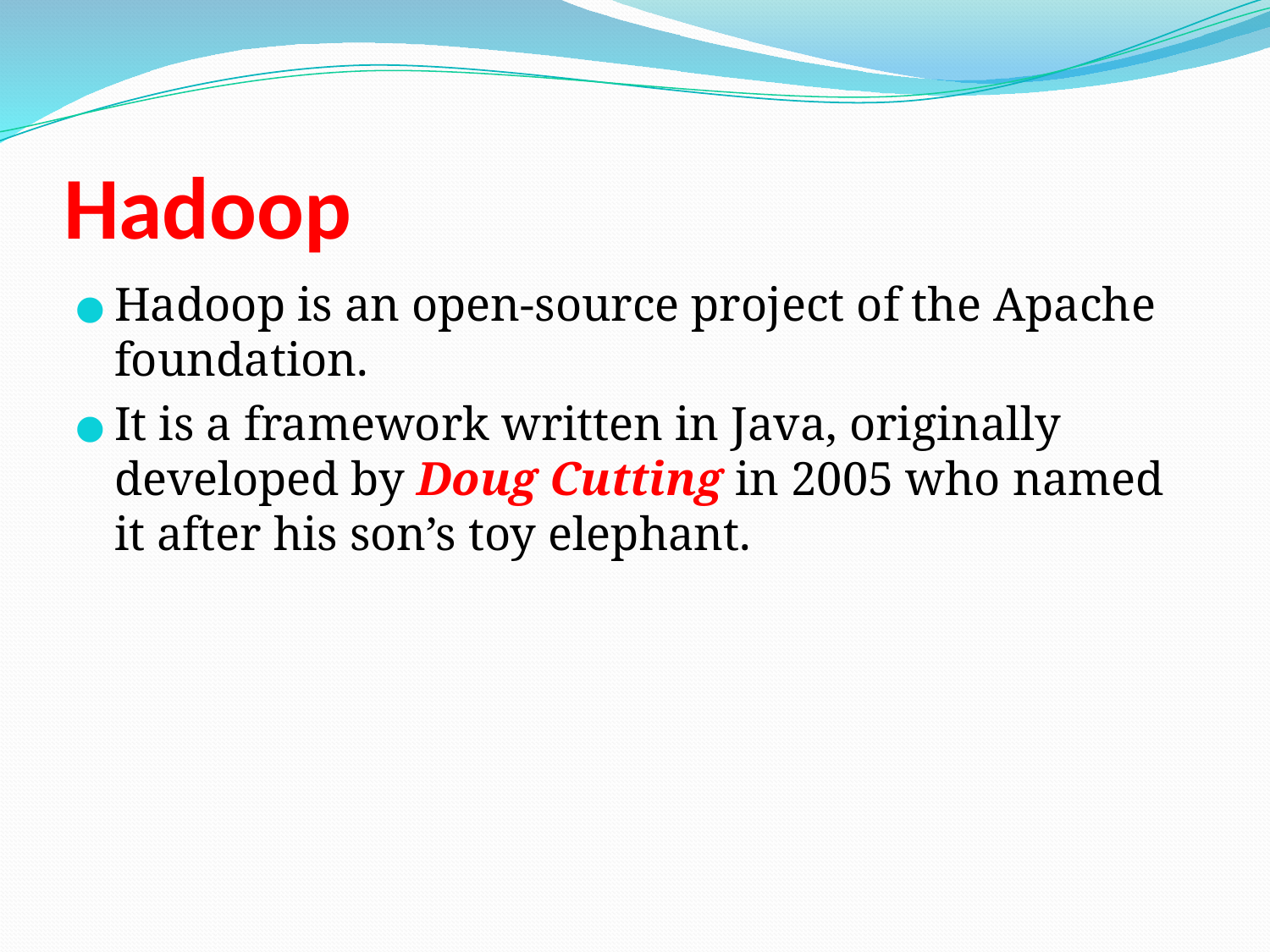

# Hadoop
Hadoop is an open-source project of the Apache foundation.
It is a framework written in Java, originally  developed by Doug Cutting in 2005 who named it after his son’s toy elephant.